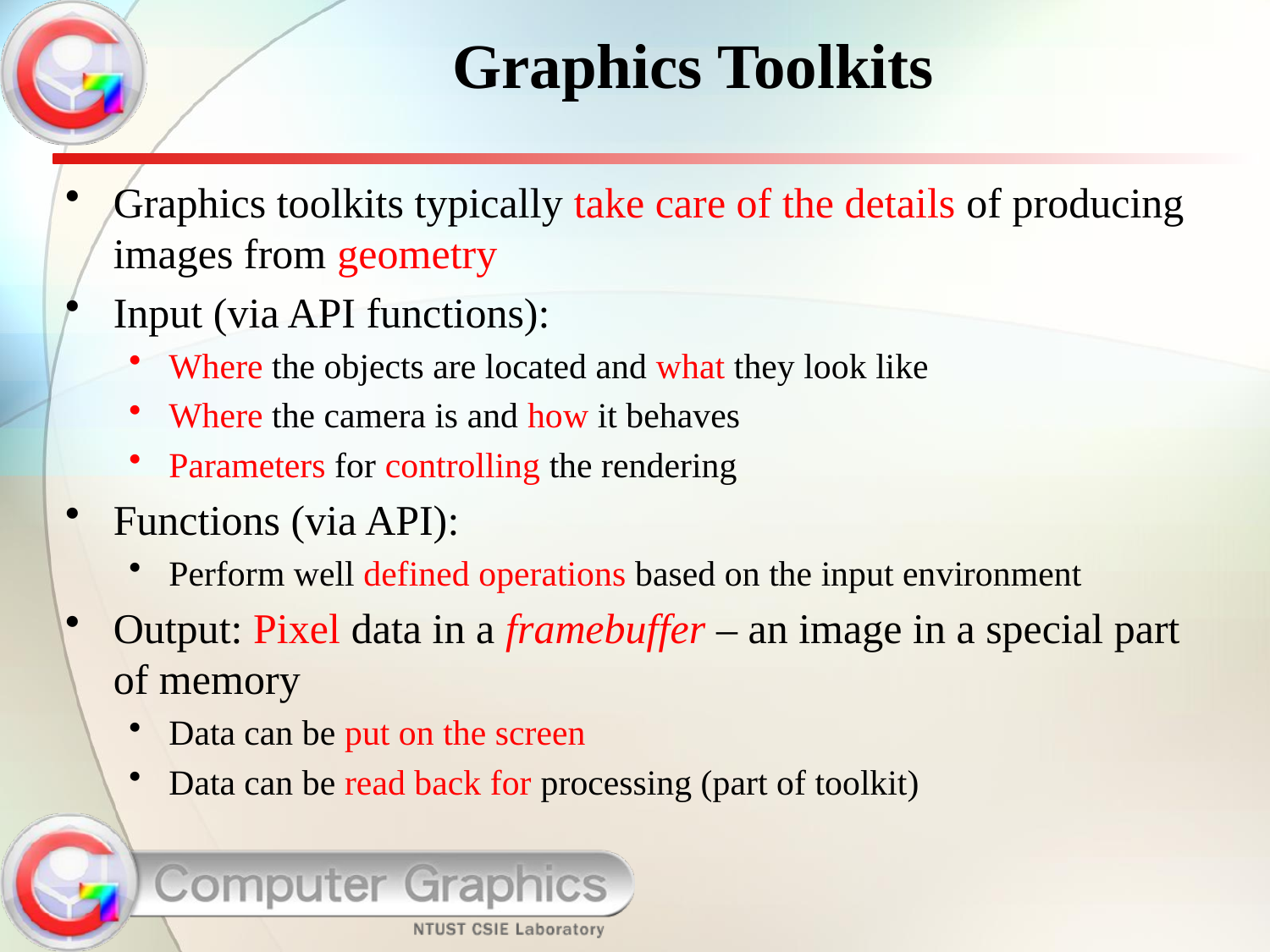

# Graphics Toolkits
Graphics toolkits typically take care of the details of producing images from geometry
Input (via API functions):
Where the objects are located and what they look like
Where the camera is and how it behaves
Parameters for controlling the rendering
Functions (via API):
Perform well defined operations based on the input environment
Output: Pixel data in a framebuffer – an image in a special part of memory
Data can be put on the screen
Data can be read back for processing (part of toolkit)